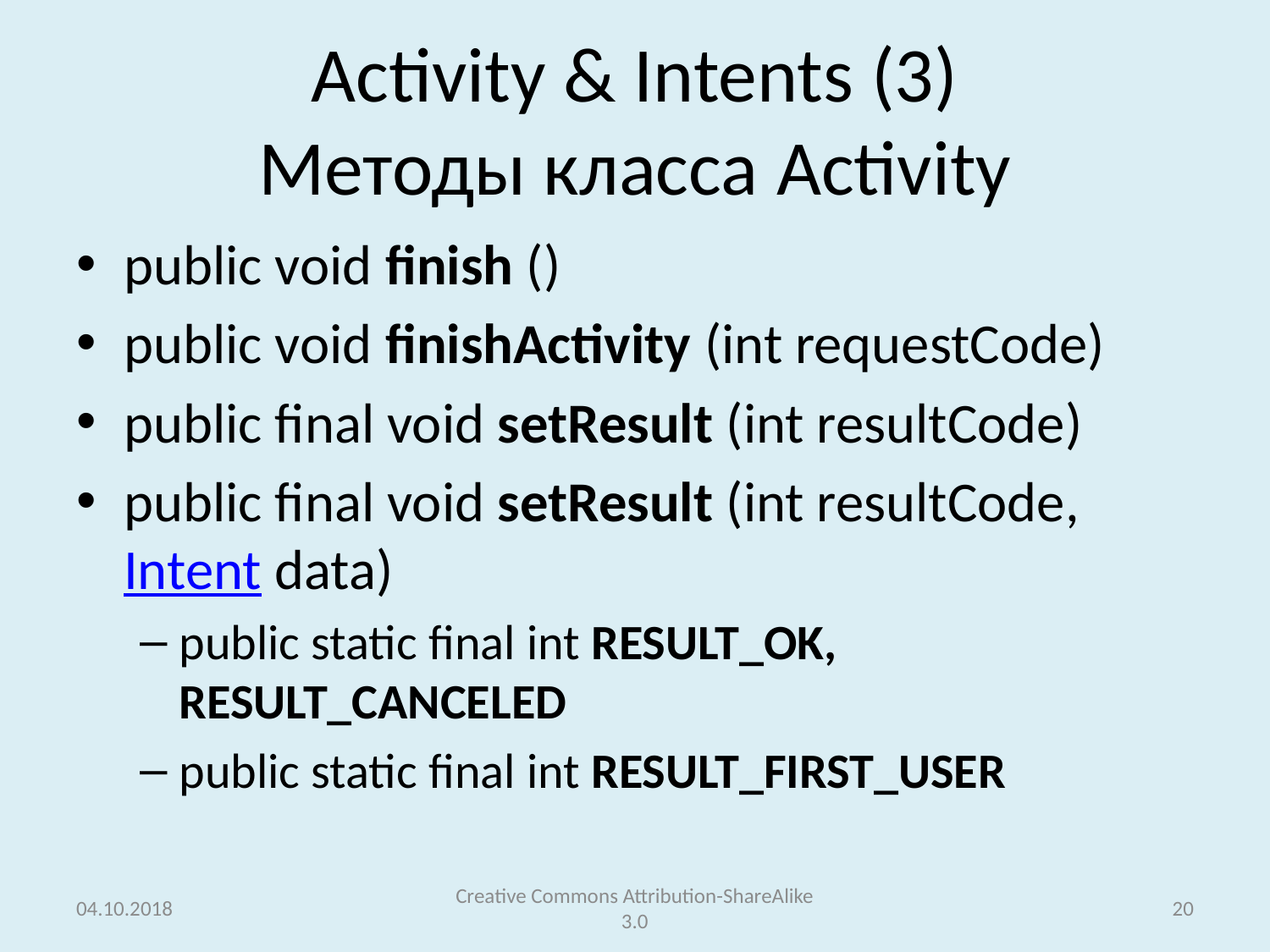

# Activity & Intents (3) Методы класса Activity
public void finish ()
public void finishActivity (int requestCode)
public final void setResult (int resultCode)
public final void setResult (int resultCode, Intent data)
public static final int RESULT_OK, RESULT_CANCELED
public static final int RESULT_FIRST_USER

04.10.2018
Creative Commons Attribution-ShareAlike 3.0
20